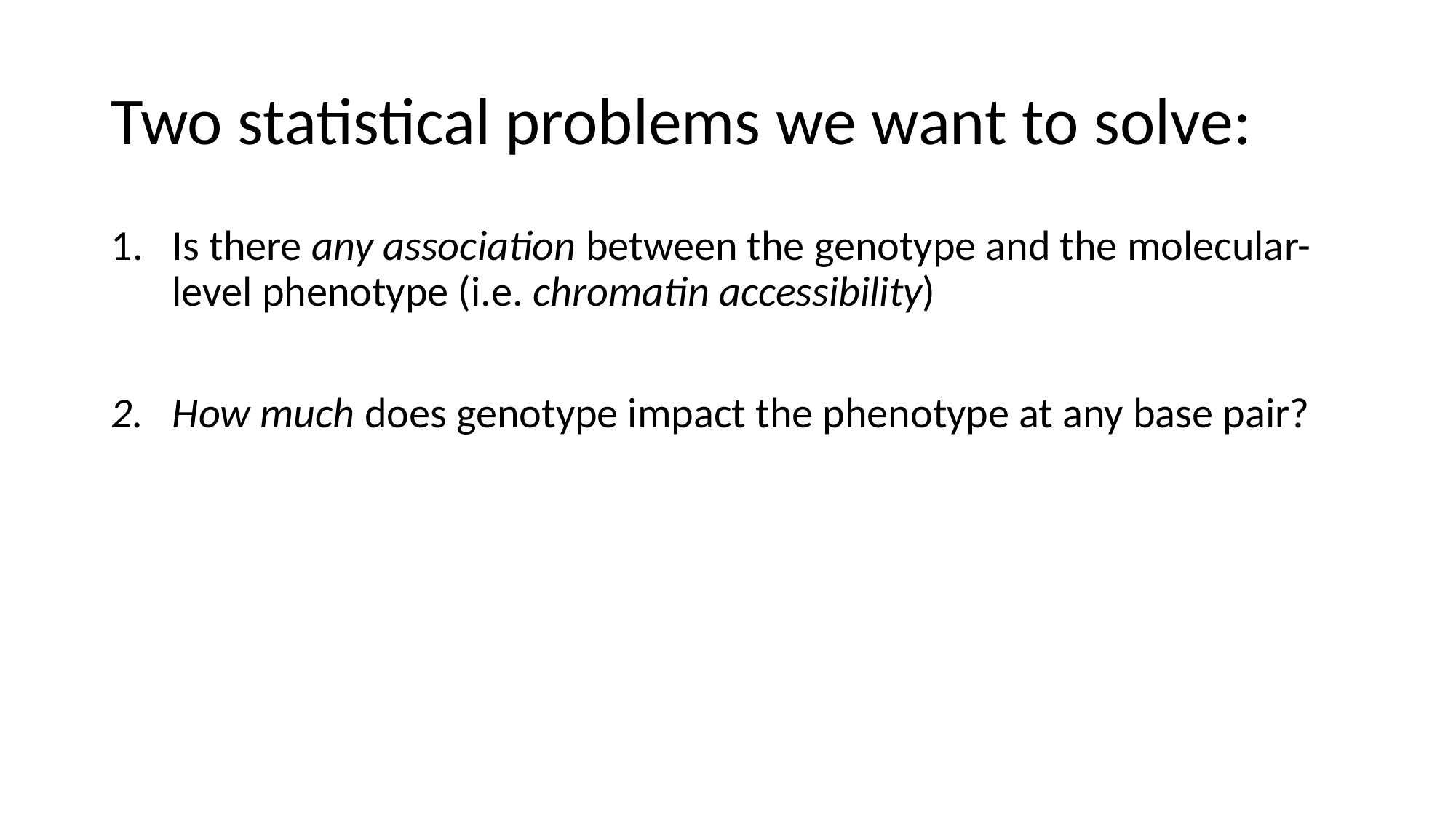

# Two statistical problems we want to solve:
Is there any association between the genotype and the molecular-level phenotype (i.e. chromatin accessibility)

How much does genotype impact the phenotype at any base pair?